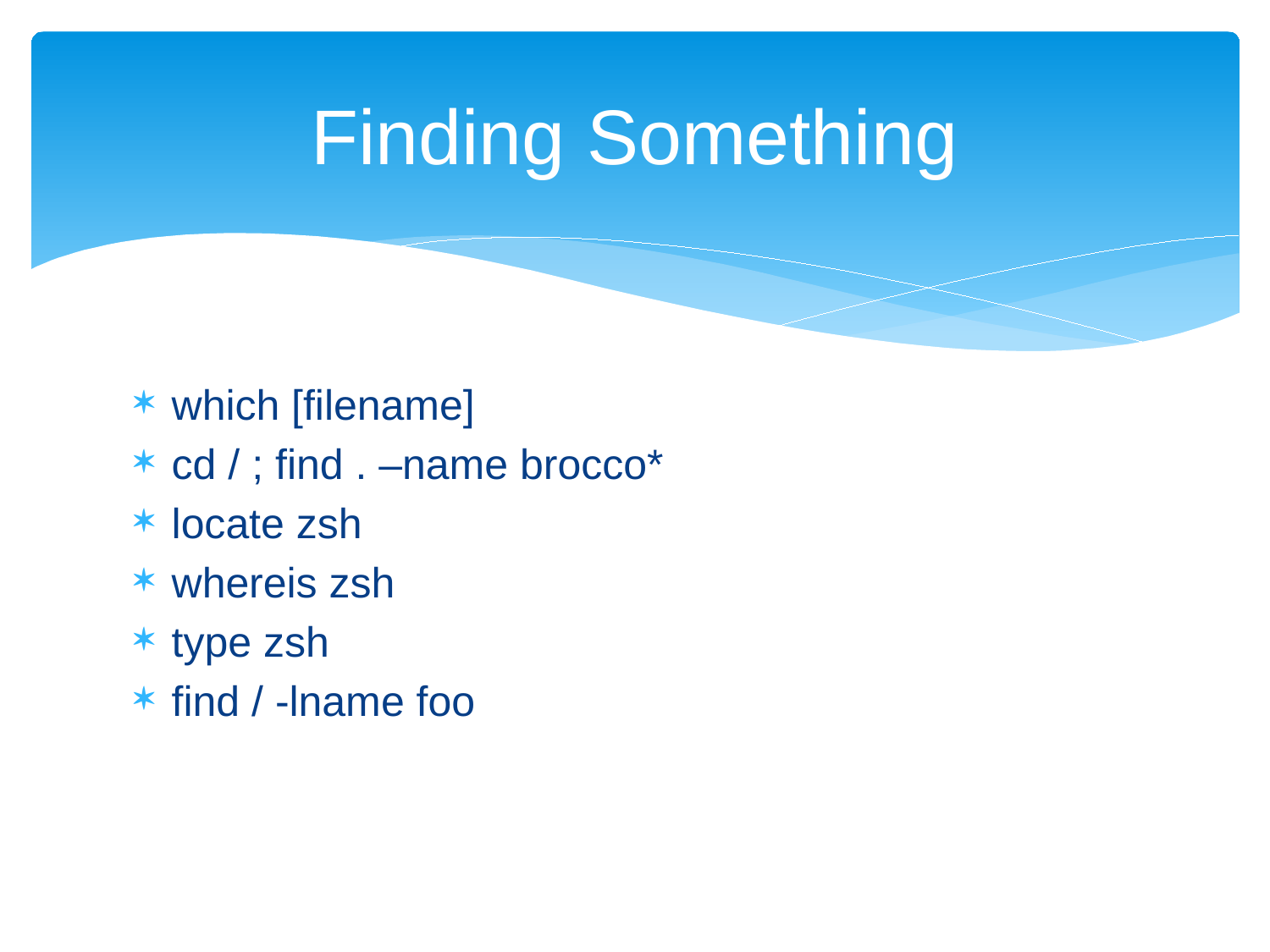

# Finding Something
which [filename]
cd / ; find . –name brocco*
locate zsh
whereis zsh
type zsh
find / -lname foo